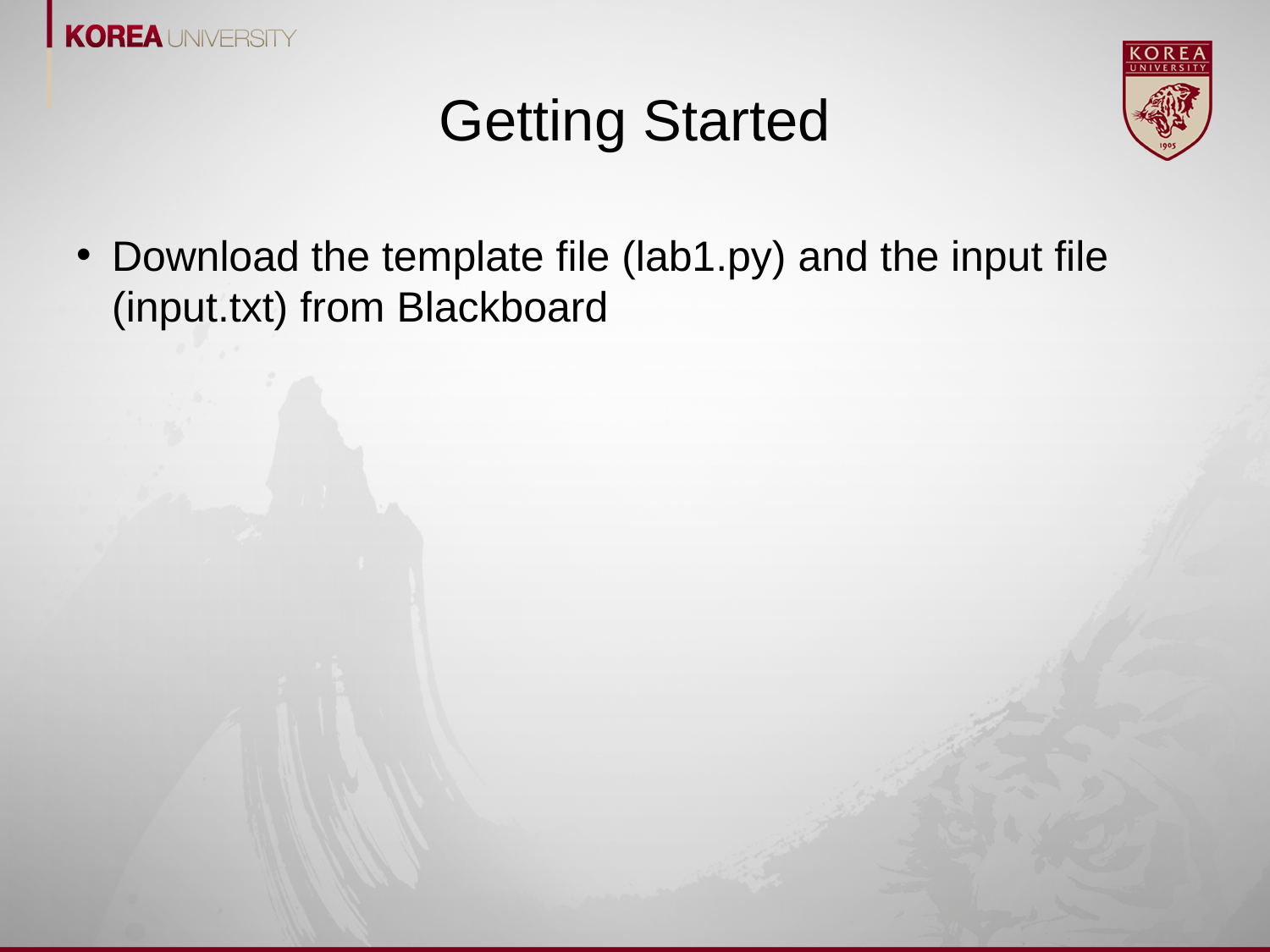

# Getting Started
Download the template file (lab1.py) and the input file (input.txt) from Blackboard